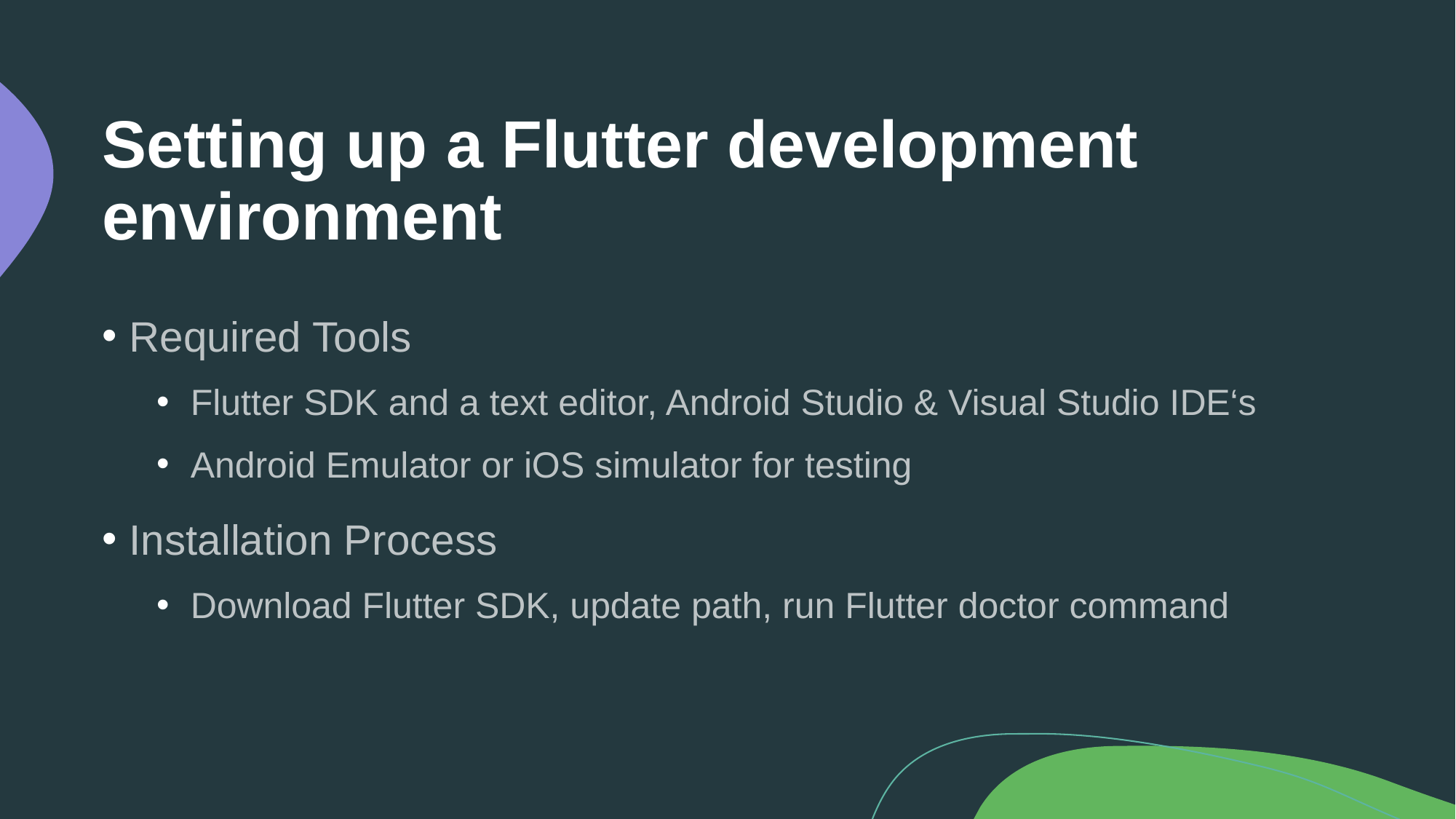

# Setting up a Flutter development environment
Required Tools
Flutter SDK and a text editor, Android Studio & Visual Studio IDE‘s
Android Emulator or iOS simulator for testing
Installation Process
Download Flutter SDK, update path, run Flutter doctor command